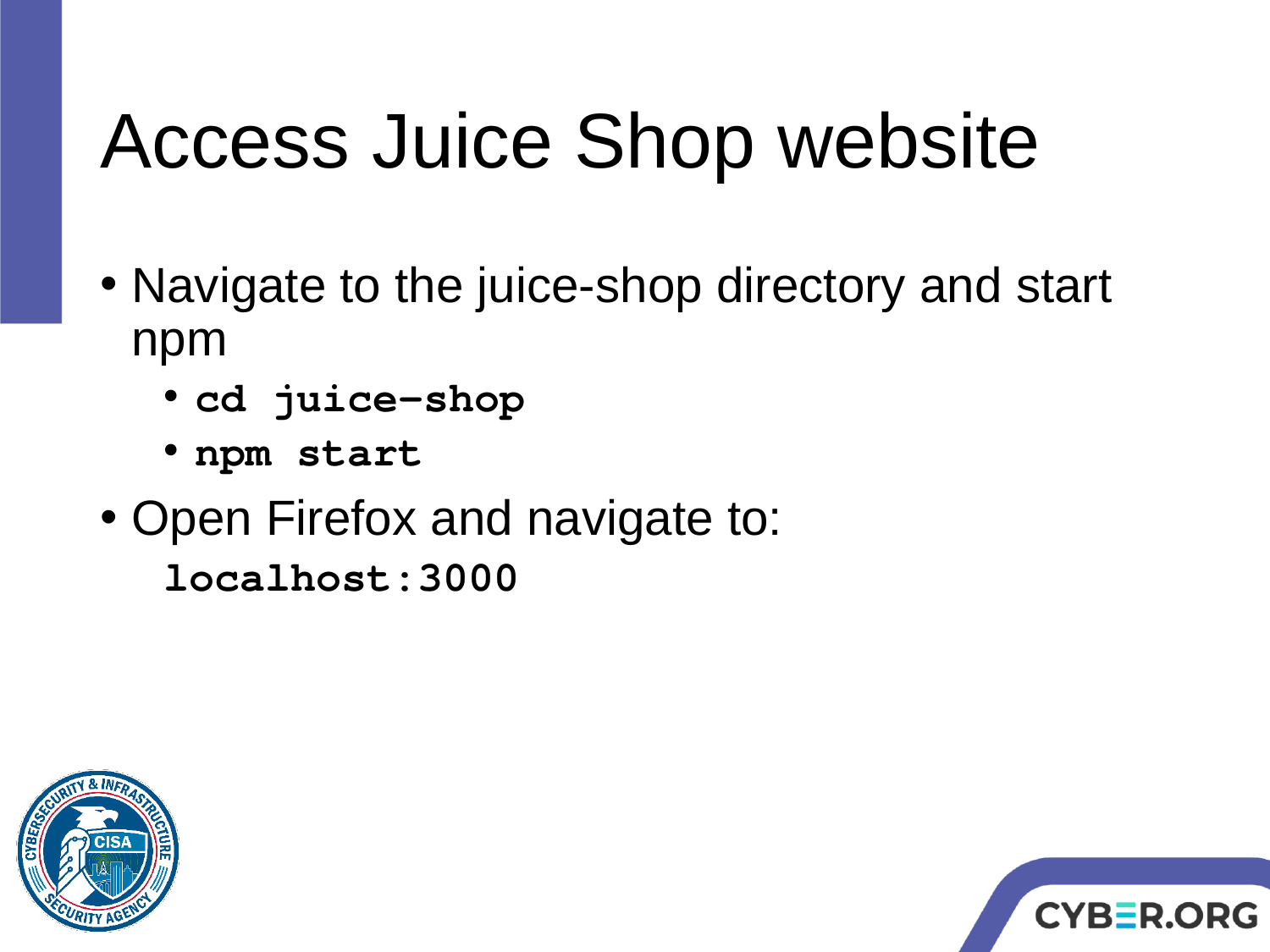

# Access Juice Shop website
Navigate to the juice-shop directory and start npm
cd juice-shop
npm start
Open Firefox and navigate to:
localhost:3000